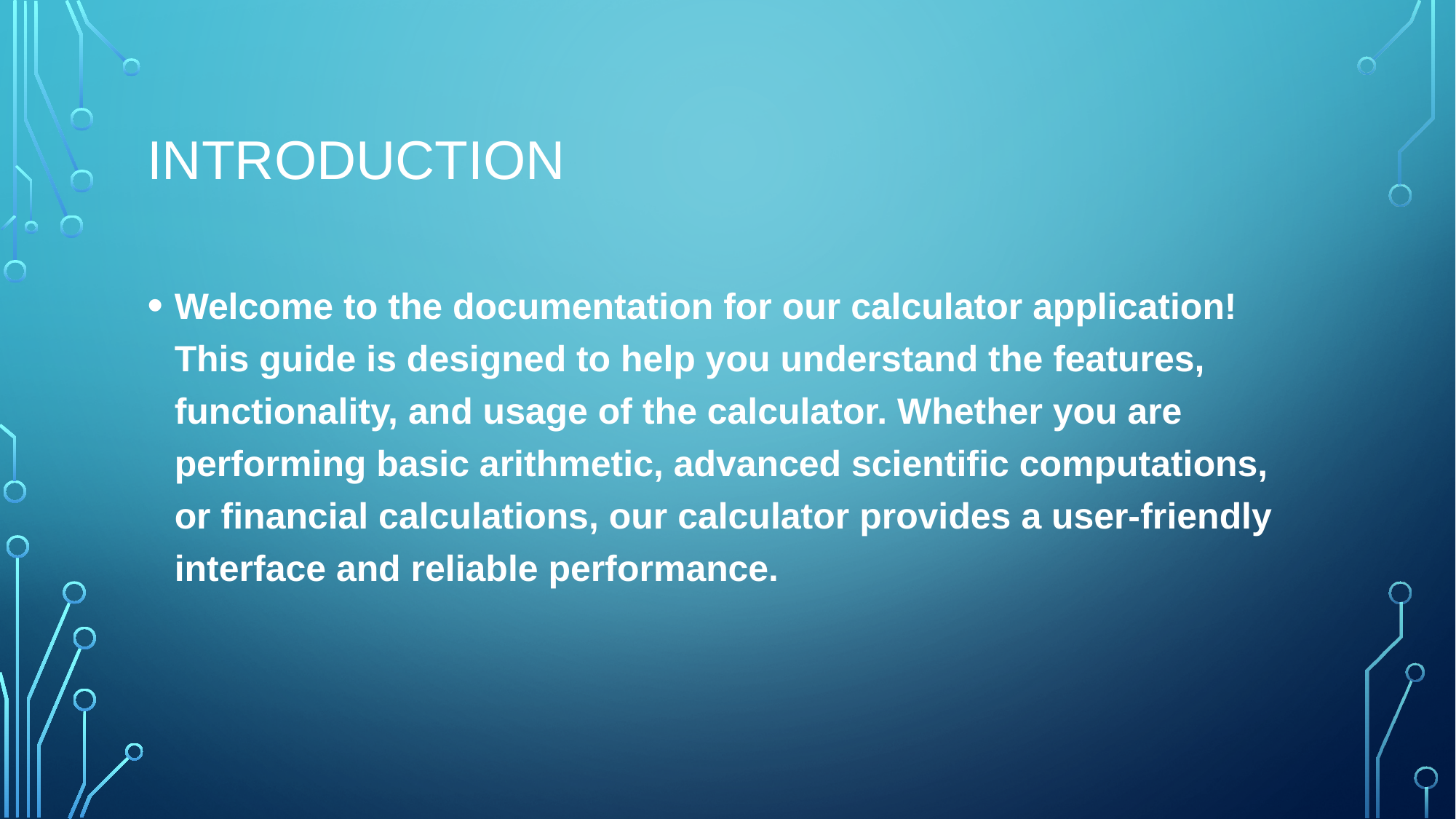

# Introduction
Welcome to the documentation for our calculator application! This guide is designed to help you understand the features, functionality, and usage of the calculator. Whether you are performing basic arithmetic, advanced scientific computations, or financial calculations, our calculator provides a user-friendly interface and reliable performance.